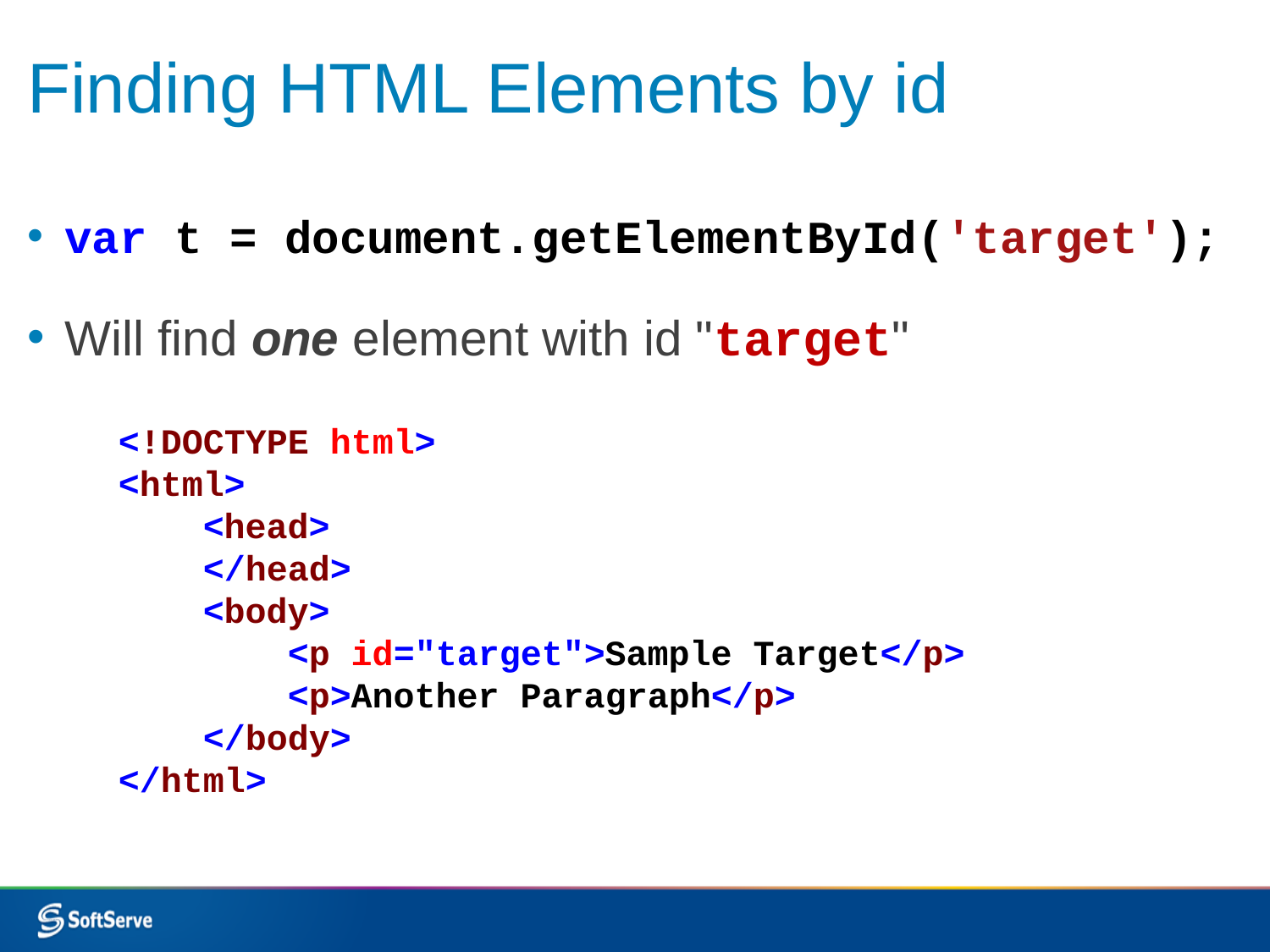

# Finding HTML Elements by id
var t = document.getElementById('target');

Will find one element with id "target"
<!DOCTYPE html>
<html>
    <head>
    </head>
    <body>
        <p id="target">Sample Target</p>
        <p>Another Paragraph</p>
    </body>
</html>